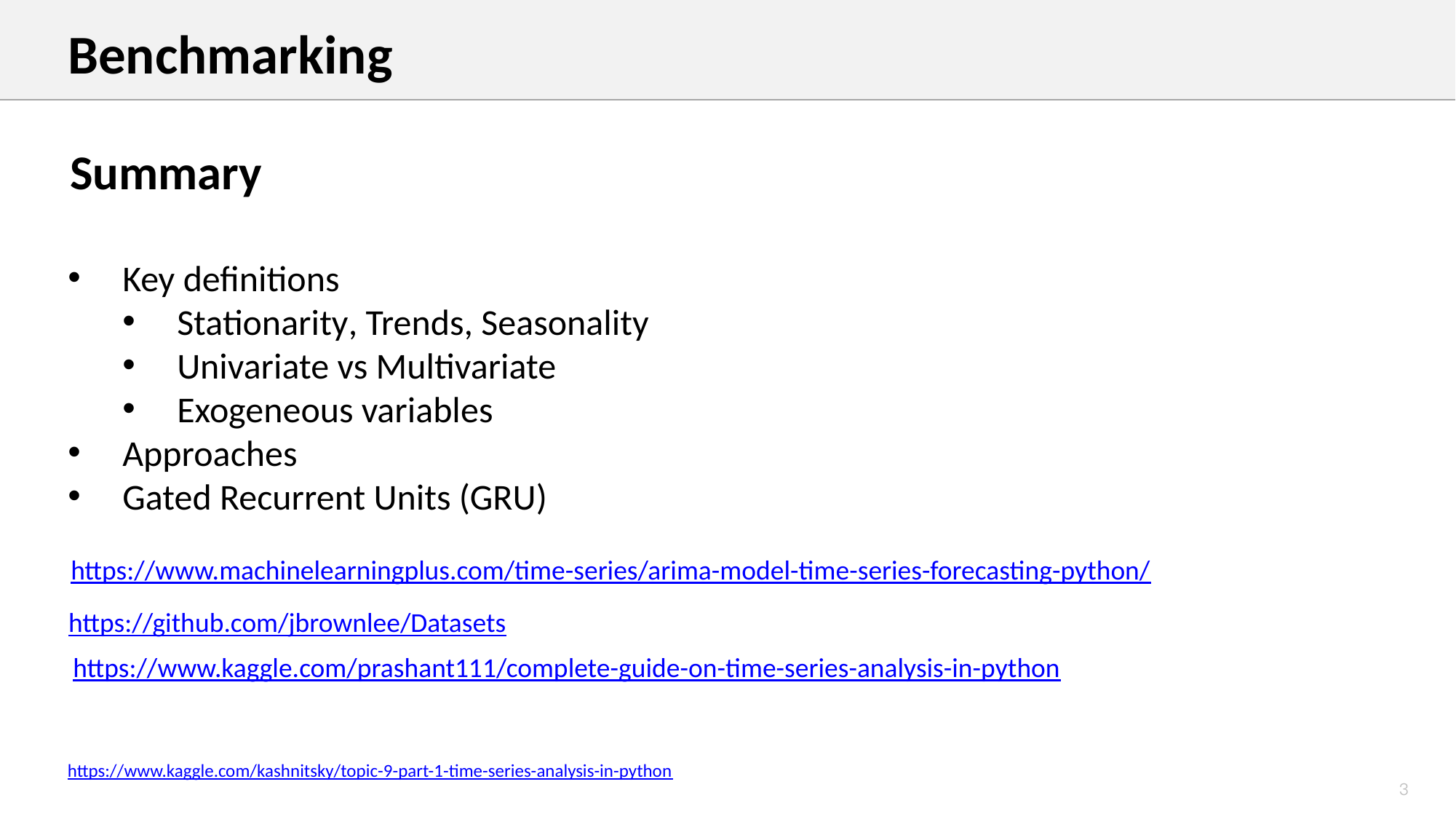

Benchmarking
Summary
Key definitions
Stationarity, Trends, Seasonality
Univariate vs Multivariate
Exogeneous variables
Approaches
Gated Recurrent Units (GRU)
https://www.machinelearningplus.com/time-series/arima-model-time-series-forecasting-python/
https://github.com/jbrownlee/Datasets
https://www.kaggle.com/prashant111/complete-guide-on-time-series-analysis-in-python
https://www.kaggle.com/kashnitsky/topic-9-part-1-time-series-analysis-in-python